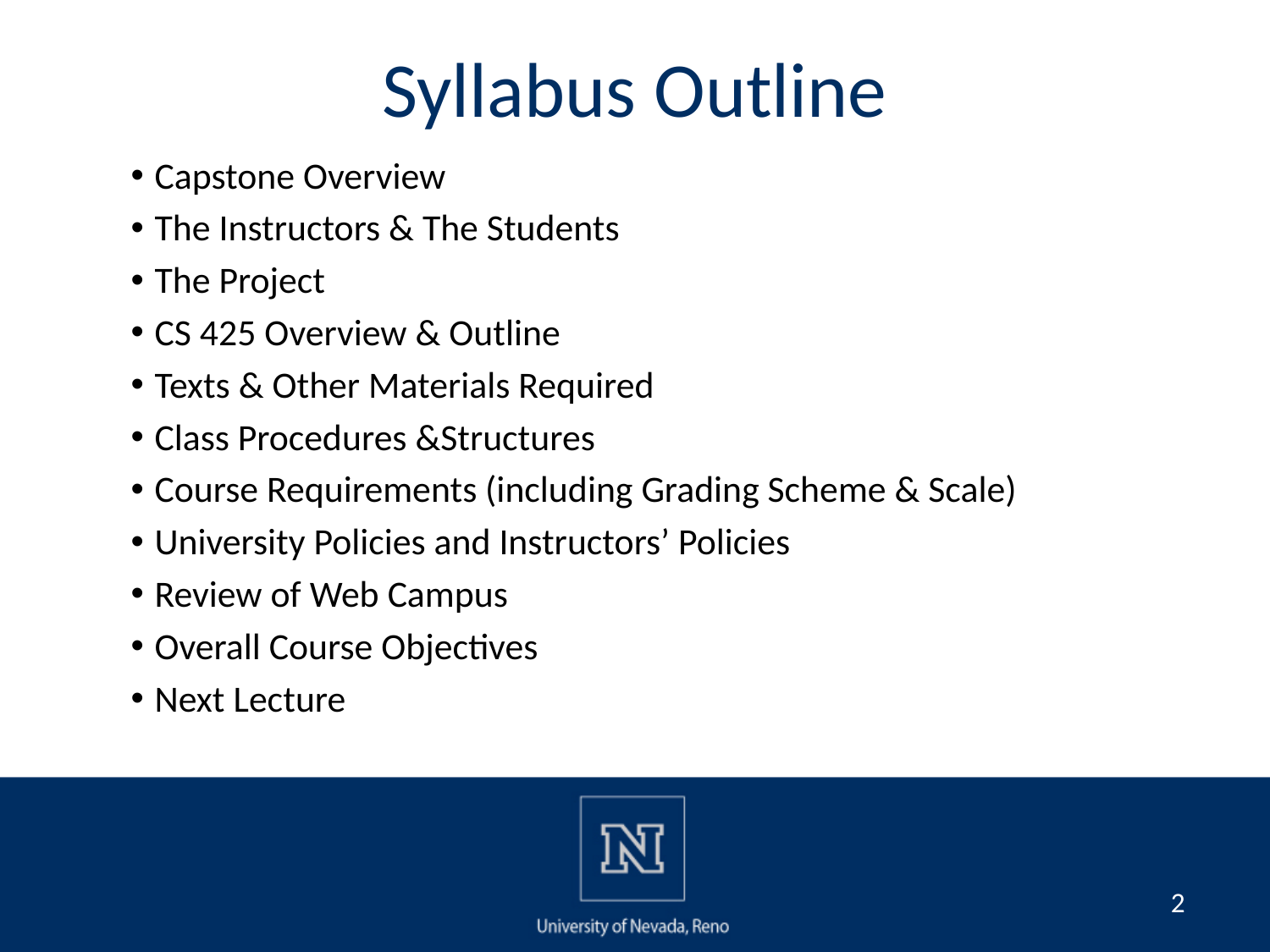

# Syllabus Outline
Capstone Overview
The Instructors & The Students
The Project
CS 425 Overview & Outline
Texts & Other Materials Required
Class Procedures &Structures
Course Requirements (including Grading Scheme & Scale)
University Policies and Instructors’ Policies
Review of Web Campus
Overall Course Objectives
Next Lecture
2